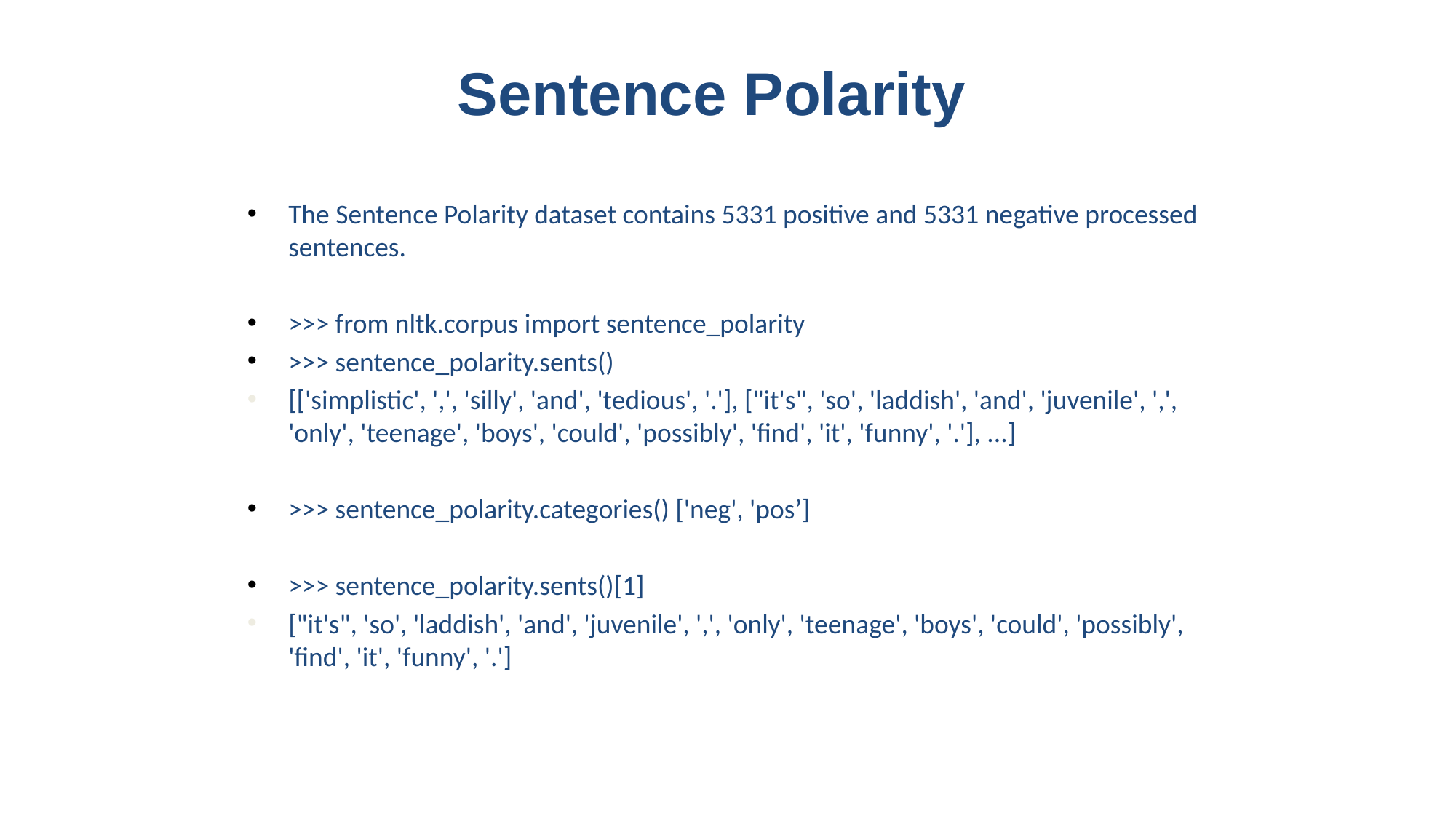

Sentence Polarity

The Sentence Polarity dataset contains 5331 positive and 5331 negative processed sentences.

>>> from nltk.corpus import sentence_polarity
>>> sentence_polarity.sents()
[['simplistic', ',', 'silly', 'and', 'tedious', '.'], ["it's", 'so', 'laddish', 'and', 'juvenile', ',', 'only', 'teenage', 'boys', 'could', 'possibly', 'find', 'it', 'funny', '.'], ...]

>>> sentence_polarity.categories() ['neg', 'pos’]

>>> sentence_polarity.sents()[1]
["it's", 'so', 'laddish', 'and', 'juvenile', ',', 'only', 'teenage', 'boys', 'could', 'possibly', 'find', 'it', 'funny', '.']